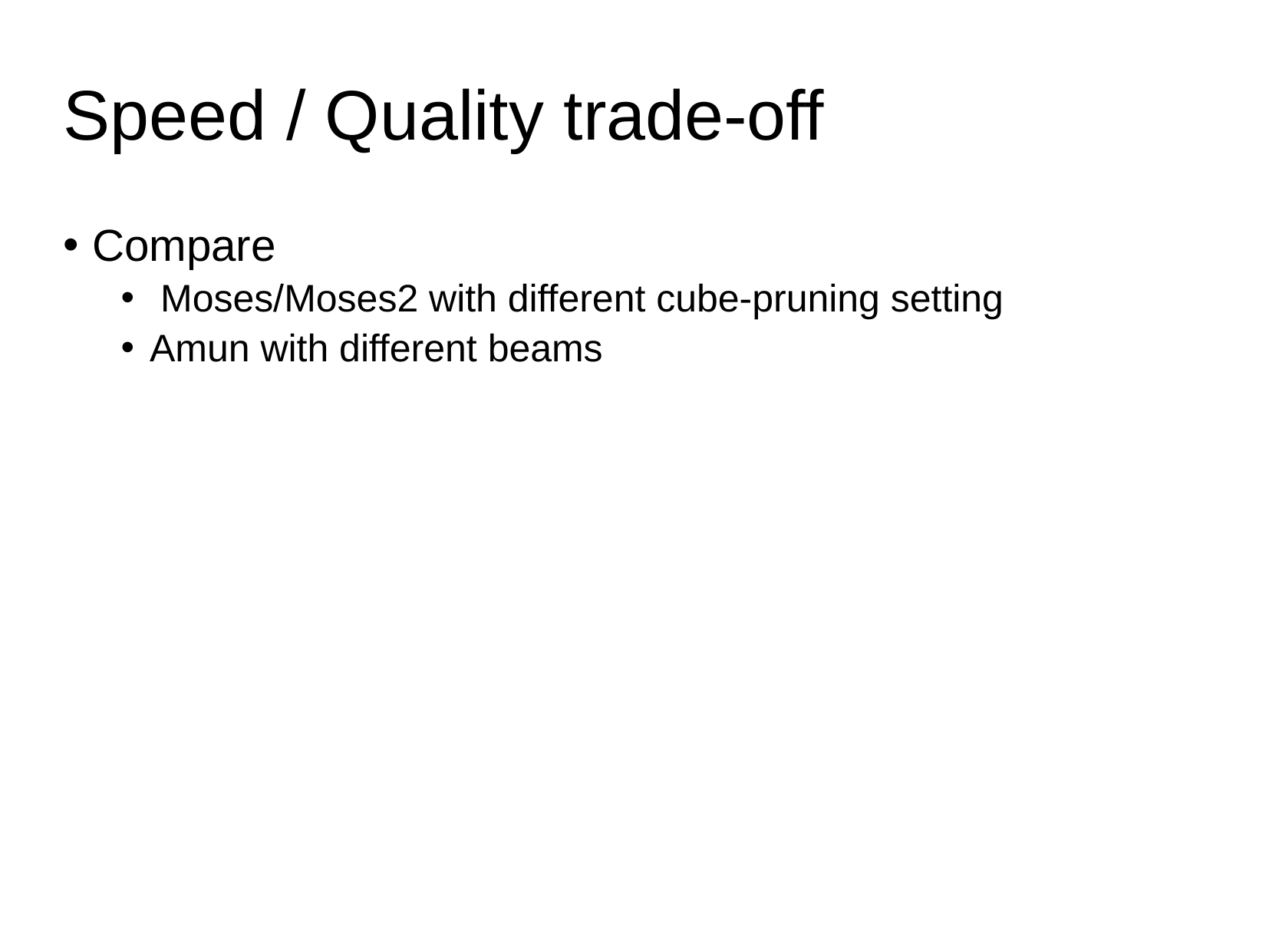

# Speed / Quality trade-off
Compare
 Moses/Moses2 with different cube-pruning setting
Amun with different beams